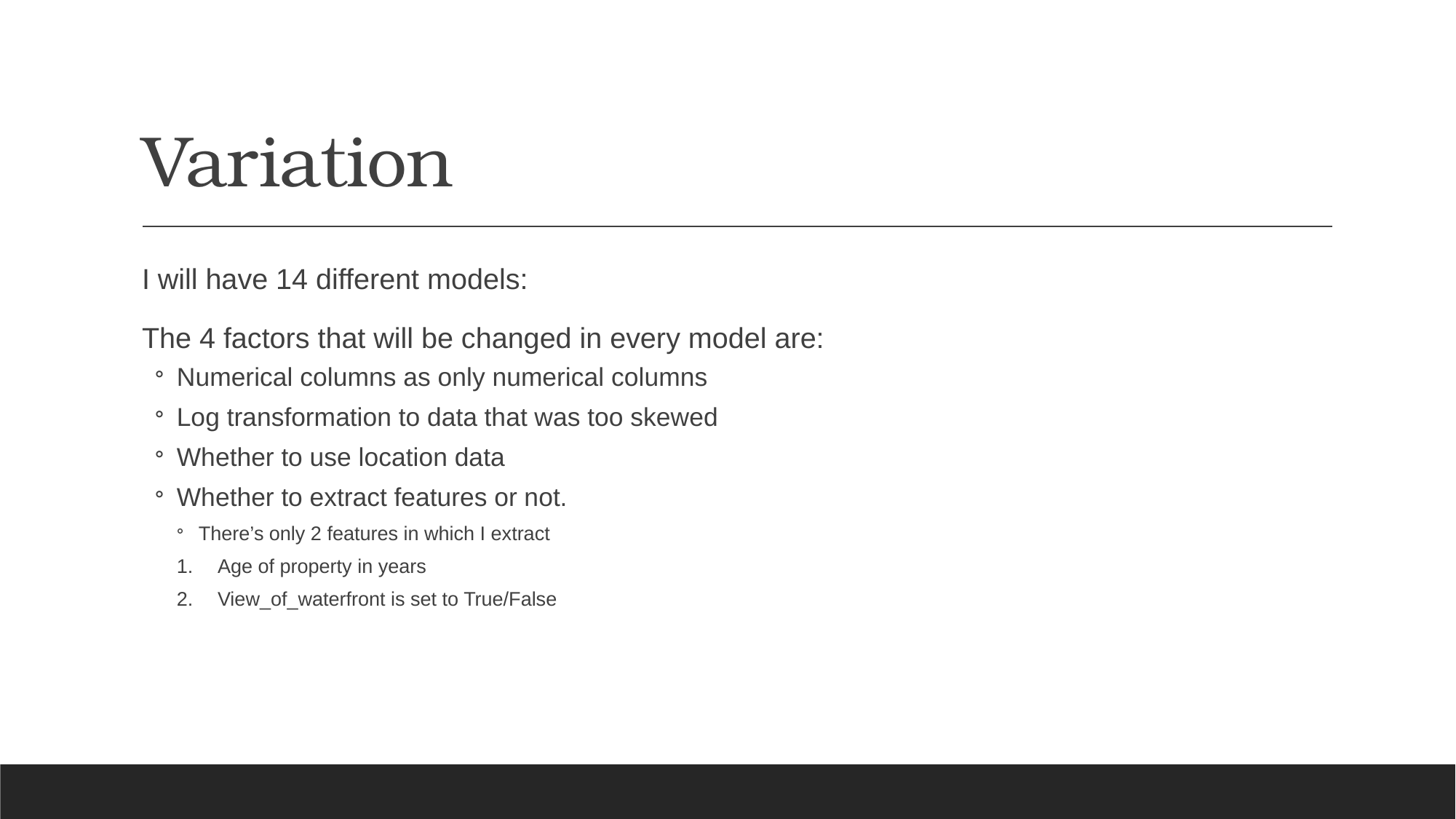

# Variation
I will have 14 different models:
The 4 factors that will be changed in every model are:
Numerical columns as only numerical columns
Log transformation to data that was too skewed
Whether to use location data
Whether to extract features or not.
There’s only 2 features in which I extract
Age of property in years
View_of_waterfront is set to True/False